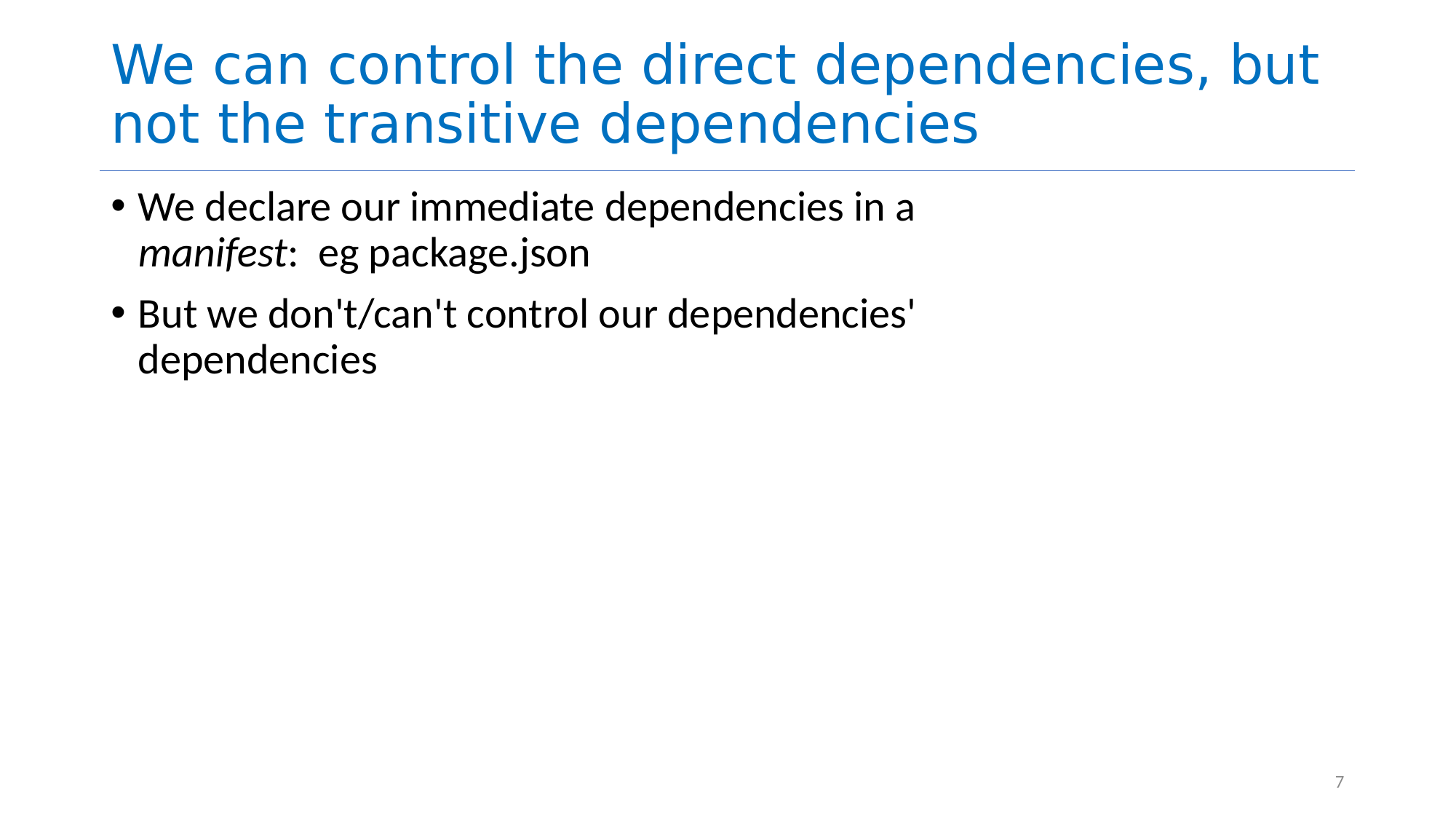

# We can control the direct dependencies, but not the transitive dependencies
We declare our immediate dependencies in a manifest:  eg package.json
But we don't/can't control our dependencies' dependencies
7